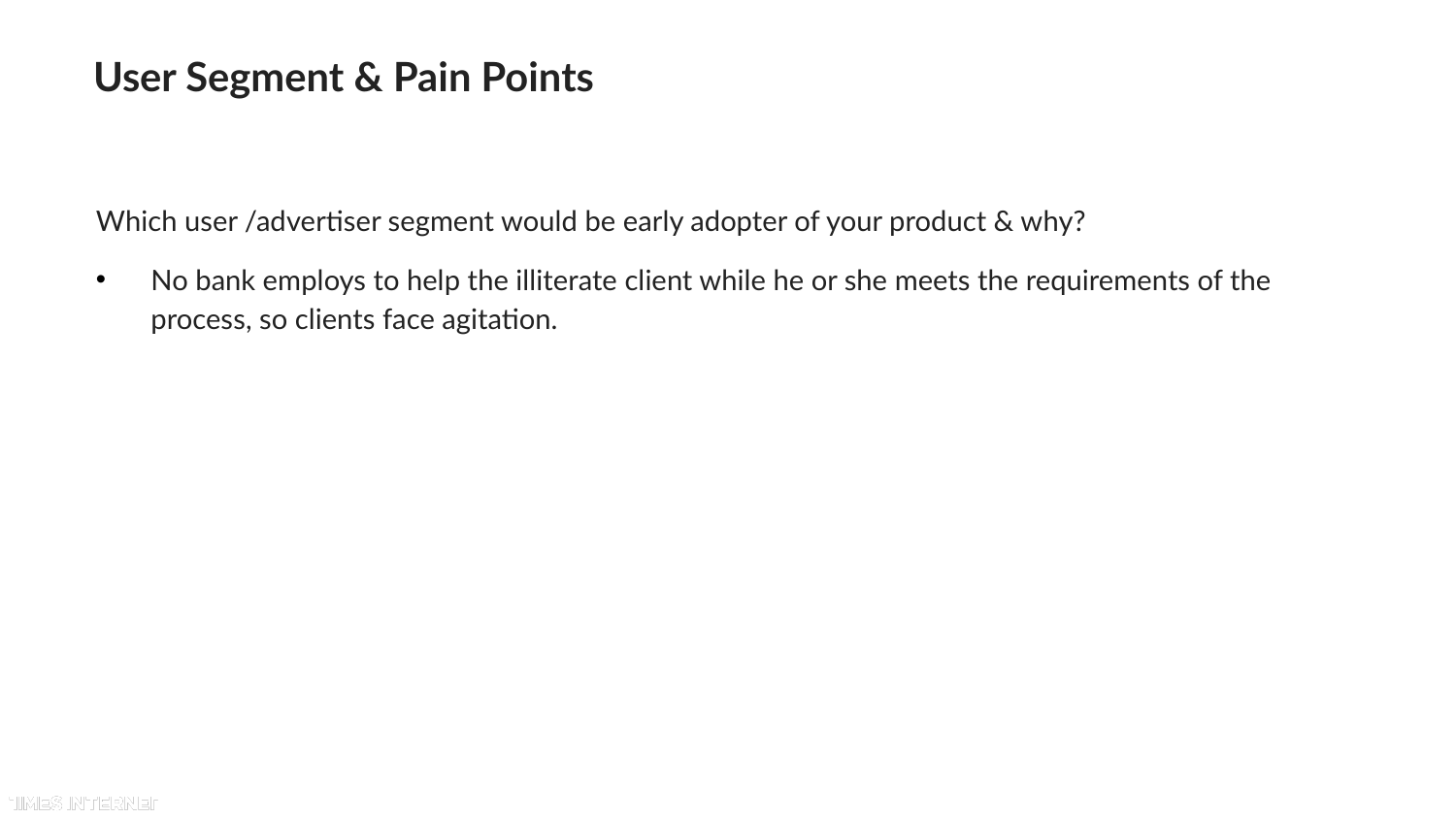

# User Segment & Pain Points
Which user /advertiser segment would be early adopter of your product & why?
No bank employs to help the illiterate client while he or she meets the requirements of the process, so clients face agitation.